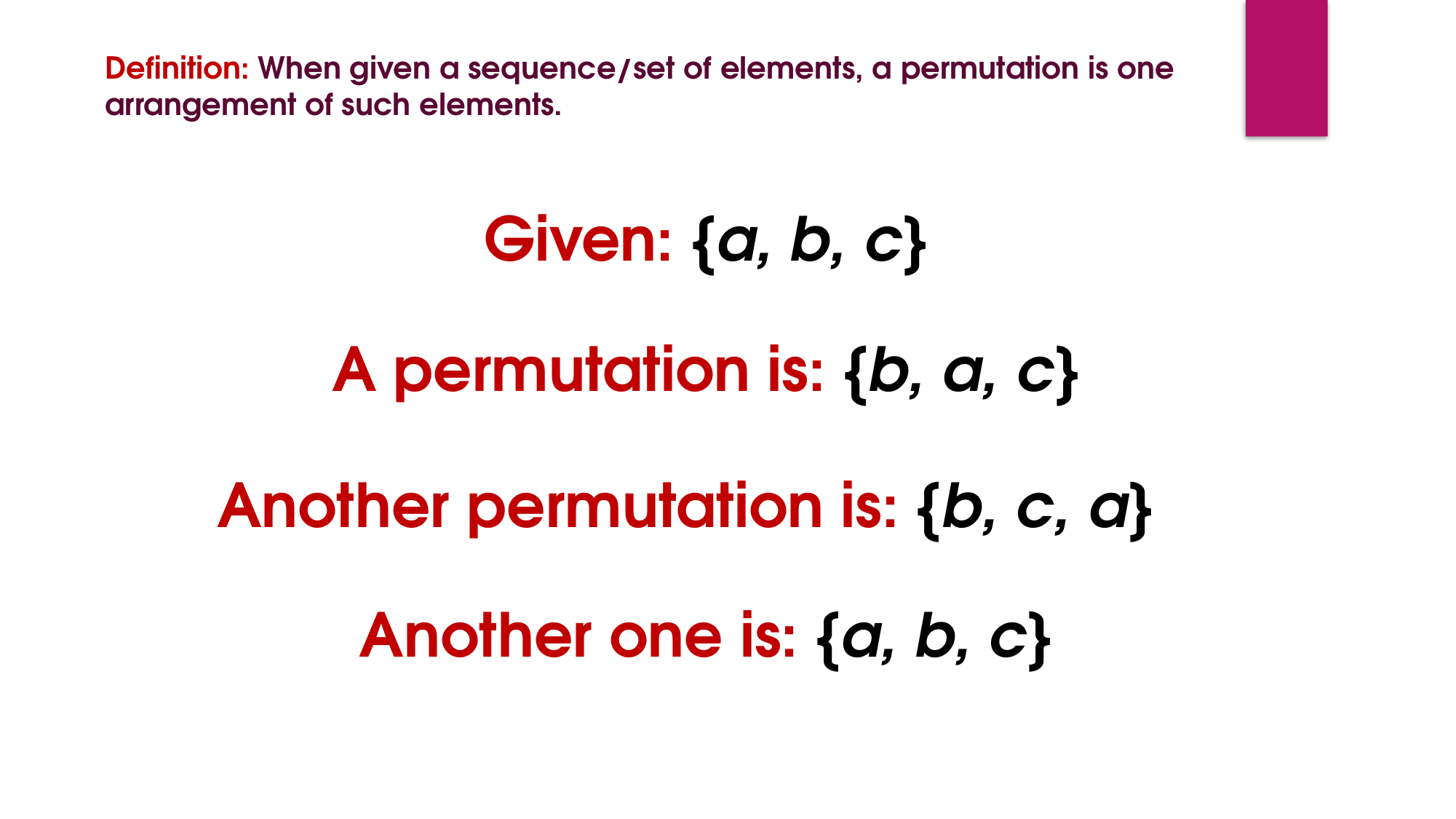

Definition: When given a sequence/set of elements, a permutation is one arrangement of such elements.
Given: {a, b, c}
A permutation is: {b, a, c}
Another permutation is: {b, c, a}
Another one is: {a, b, c}